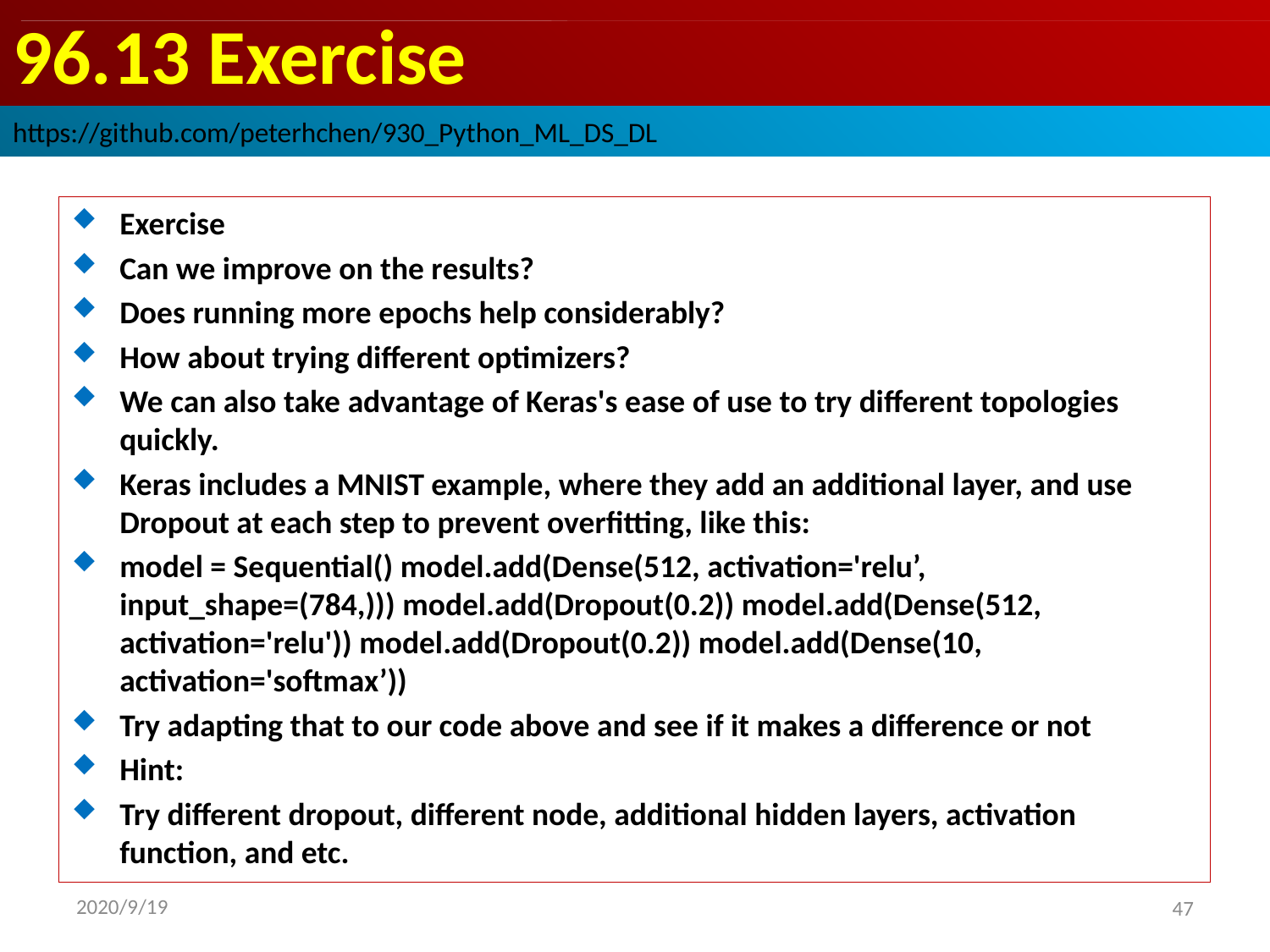

# 96.13 Exercise

https://github.com/peterhchen/930_Python_ML_DS_DL
Exercise
Can we improve on the results?
Does running more epochs help considerably?
How about trying different optimizers?
We can also take advantage of Keras's ease of use to try different topologies quickly.
Keras includes a MNIST example, where they add an additional layer, and use Dropout at each step to prevent overfitting, like this:
model = Sequential() model.add(Dense(512, activation='relu’, input_shape=(784,))) model.add(Dropout(0.2)) model.add(Dense(512, activation='relu')) model.add(Dropout(0.2)) model.add(Dense(10, activation='softmax’))
Try adapting that to our code above and see if it makes a difference or not
Hint:
Try different dropout, different node, additional hidden layers, activation function, and etc.

2020/9/19
47